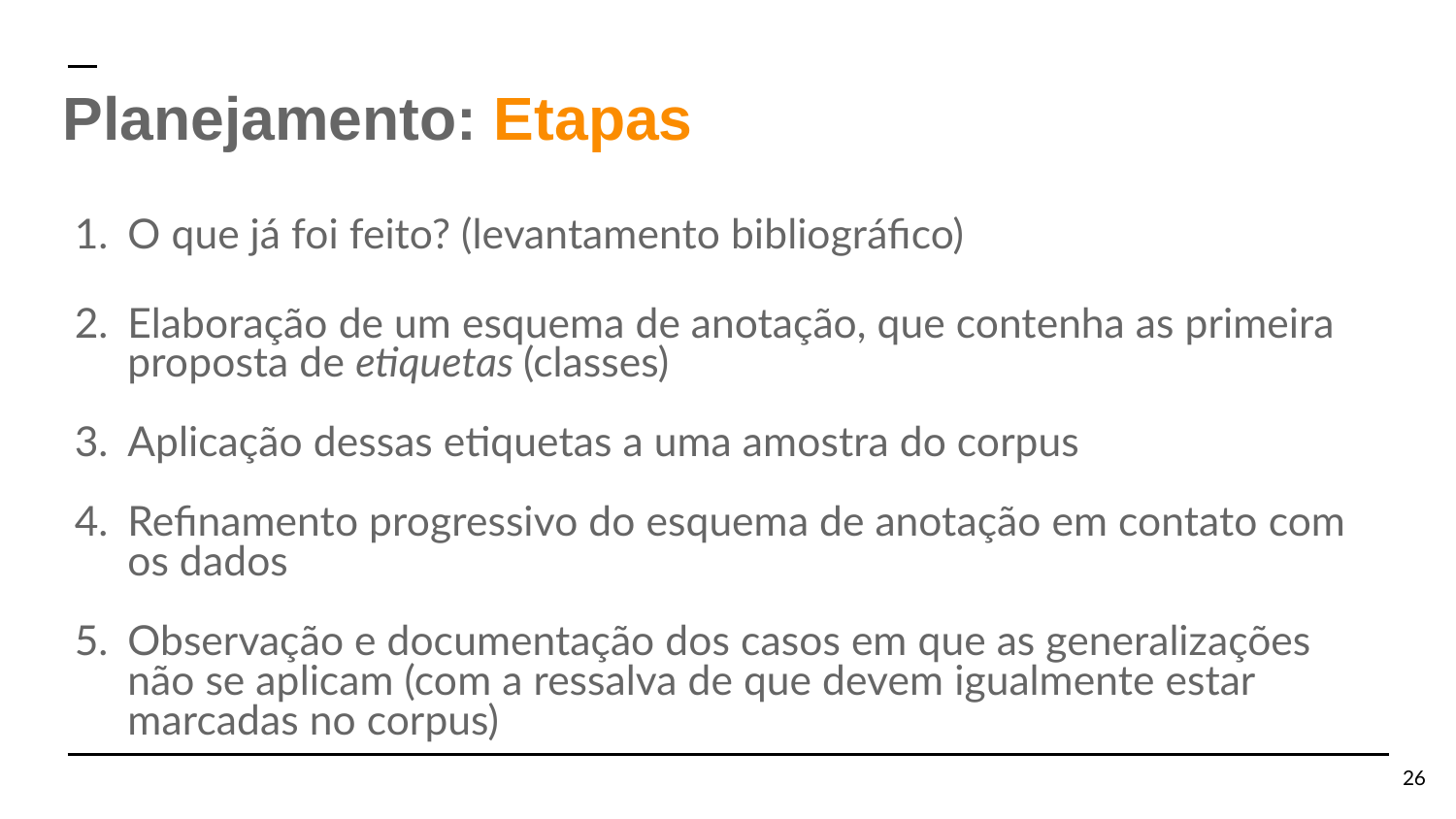

Planejamento: Etapas
O que já foi feito? (levantamento bibliográfico)
Elaboração de um esquema de anotação, que contenha as primeira proposta de etiquetas (classes)
Aplicação dessas etiquetas a uma amostra do corpus
Refinamento progressivo do esquema de anotação em contato com os dados
Observação e documentação dos casos em que as generalizações não se aplicam (com a ressalva de que devem igualmente estar marcadas no corpus)
26